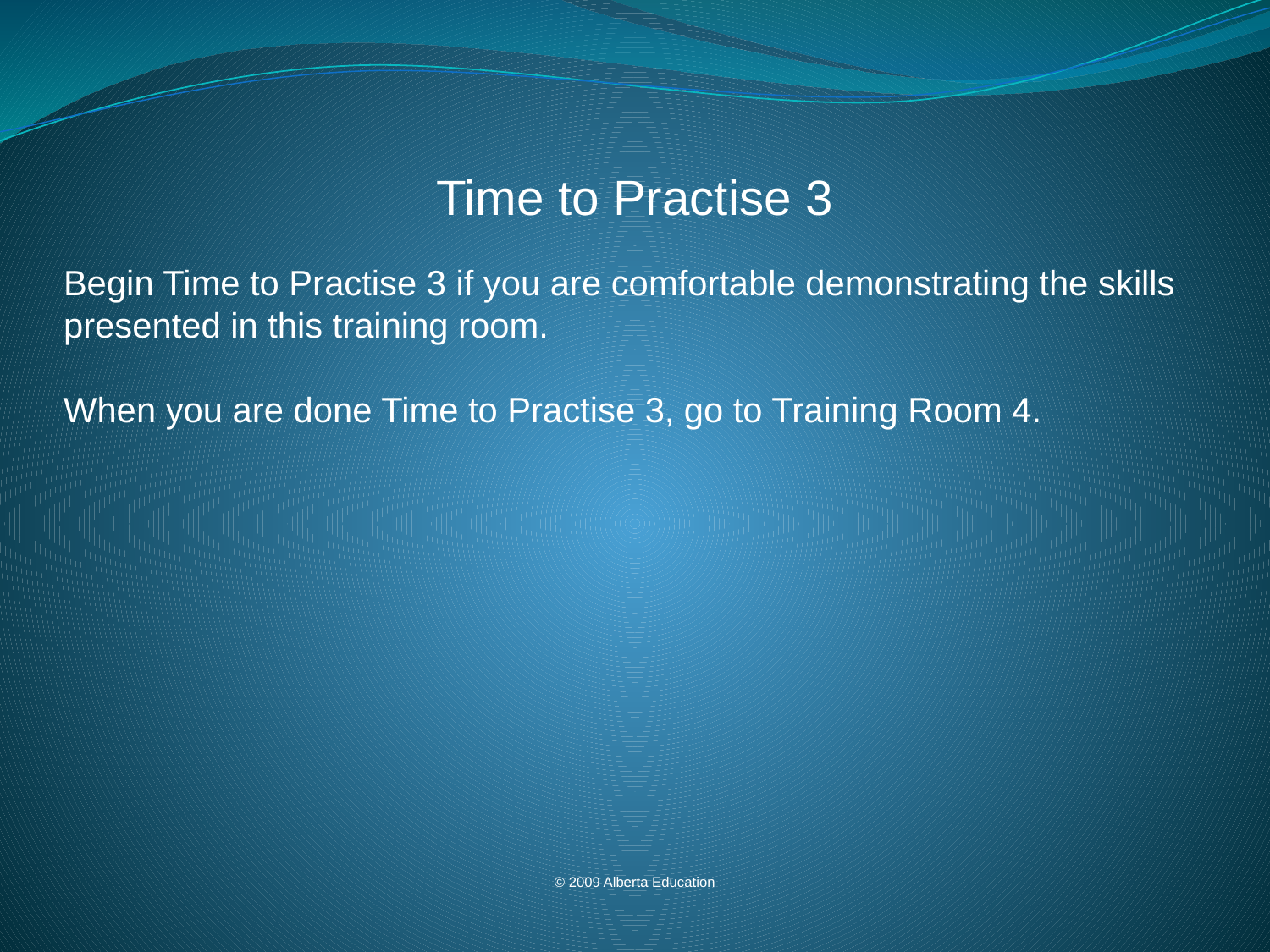

Time to Practise 3
Begin Time to Practise 3 if you are comfortable demonstrating the skills presented in this training room.

When you are done Time to Practise 3, go to Training Room 4.

© 2009 Alberta Education